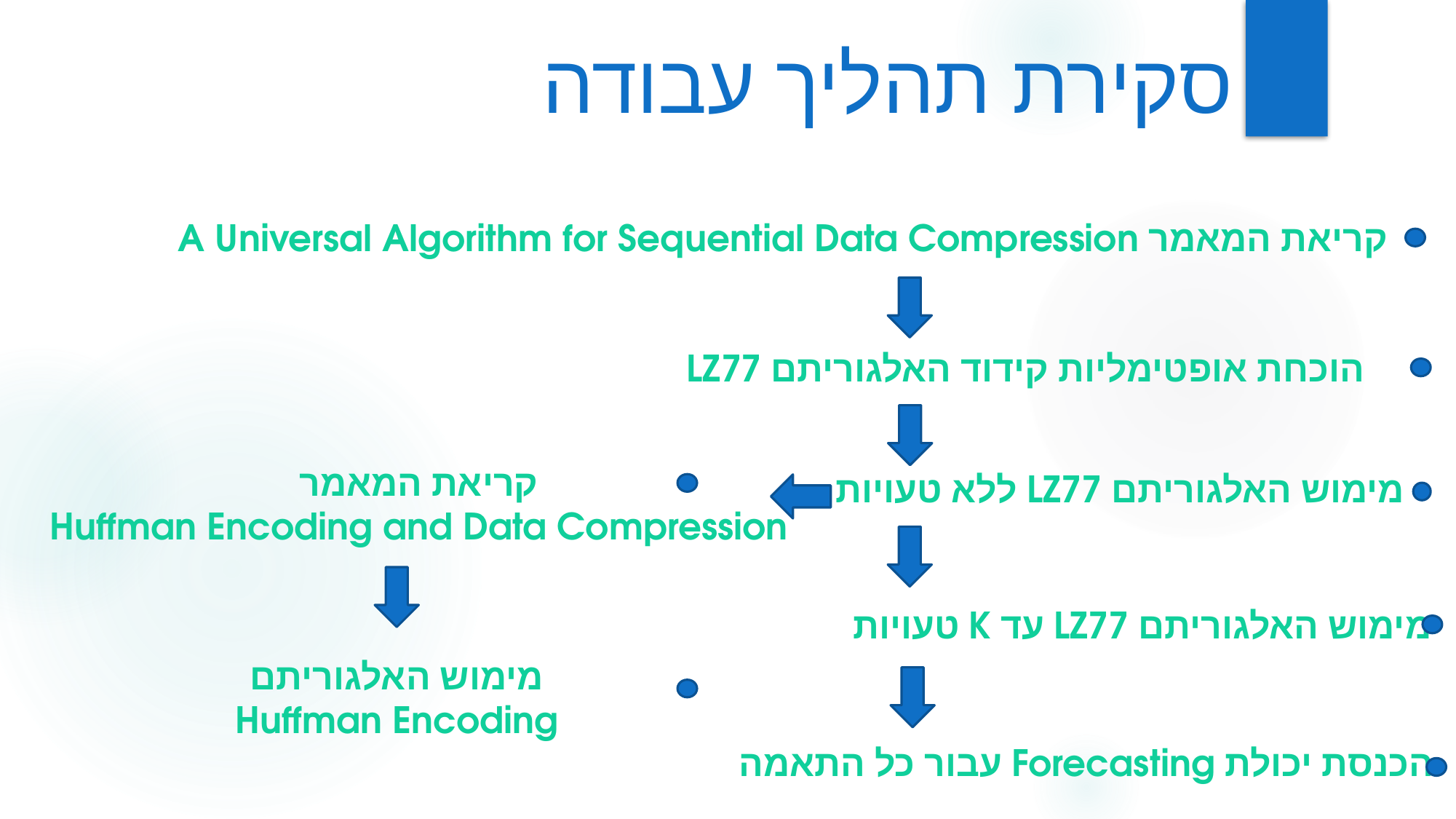

סקירת תהליך עבודה
קריאת המאמר A Universal Algorithm for Sequential Data Compression

הוכחת אופטימליות קידוד האלגוריתם LZ77

קריאת המאמר
Huffman Encoding and Data Compression

מימוש האלגוריתם LZ77 ללא טעויות

מימוש האלגוריתם LZ77 עד K טעויות

מימוש האלגוריתם
Huffman Encoding

הכנסת יכולת Forecasting עבור כל התאמה